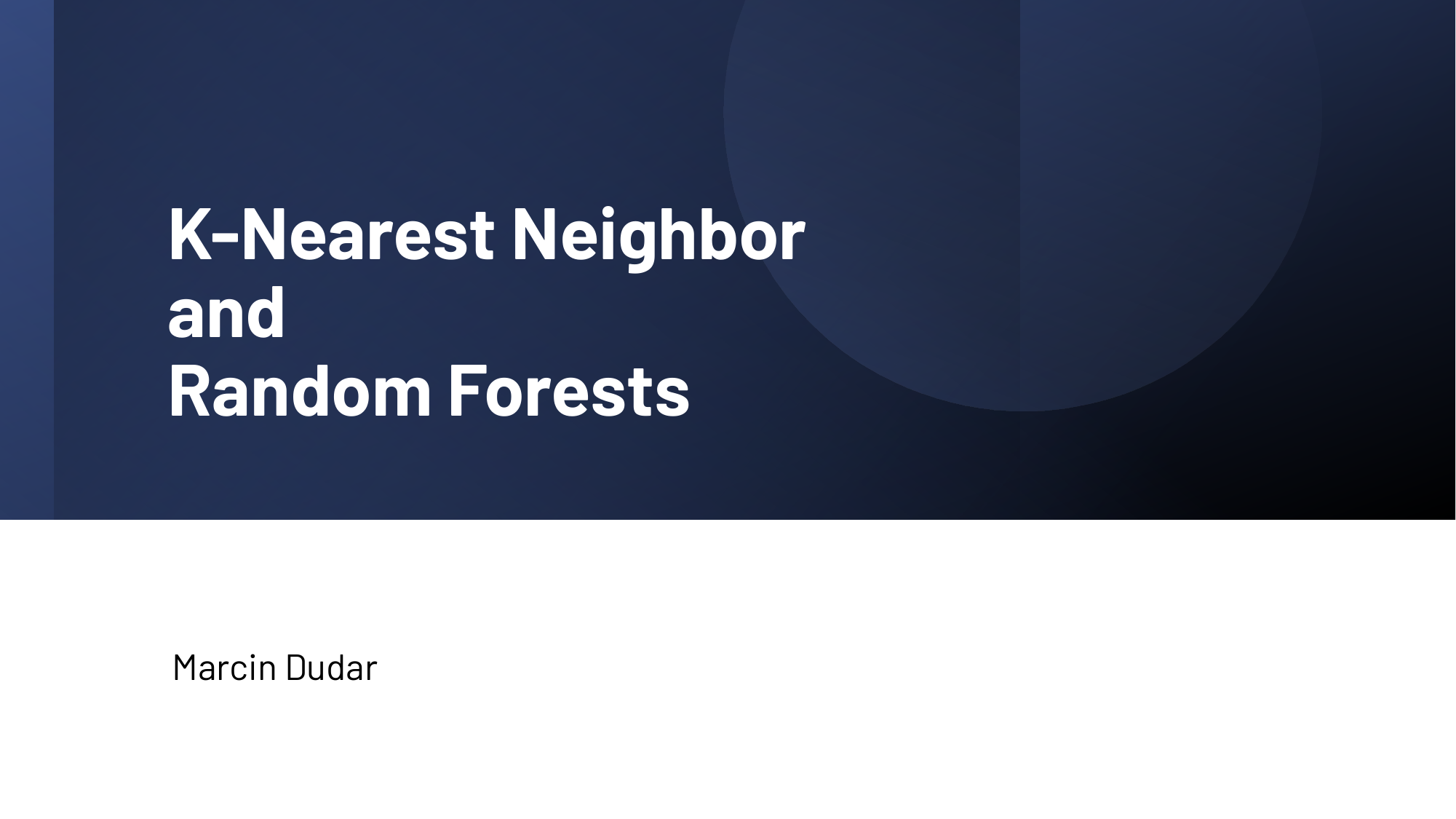

# K-Nearest Neighbor and Random Forests
Marcin Dudar